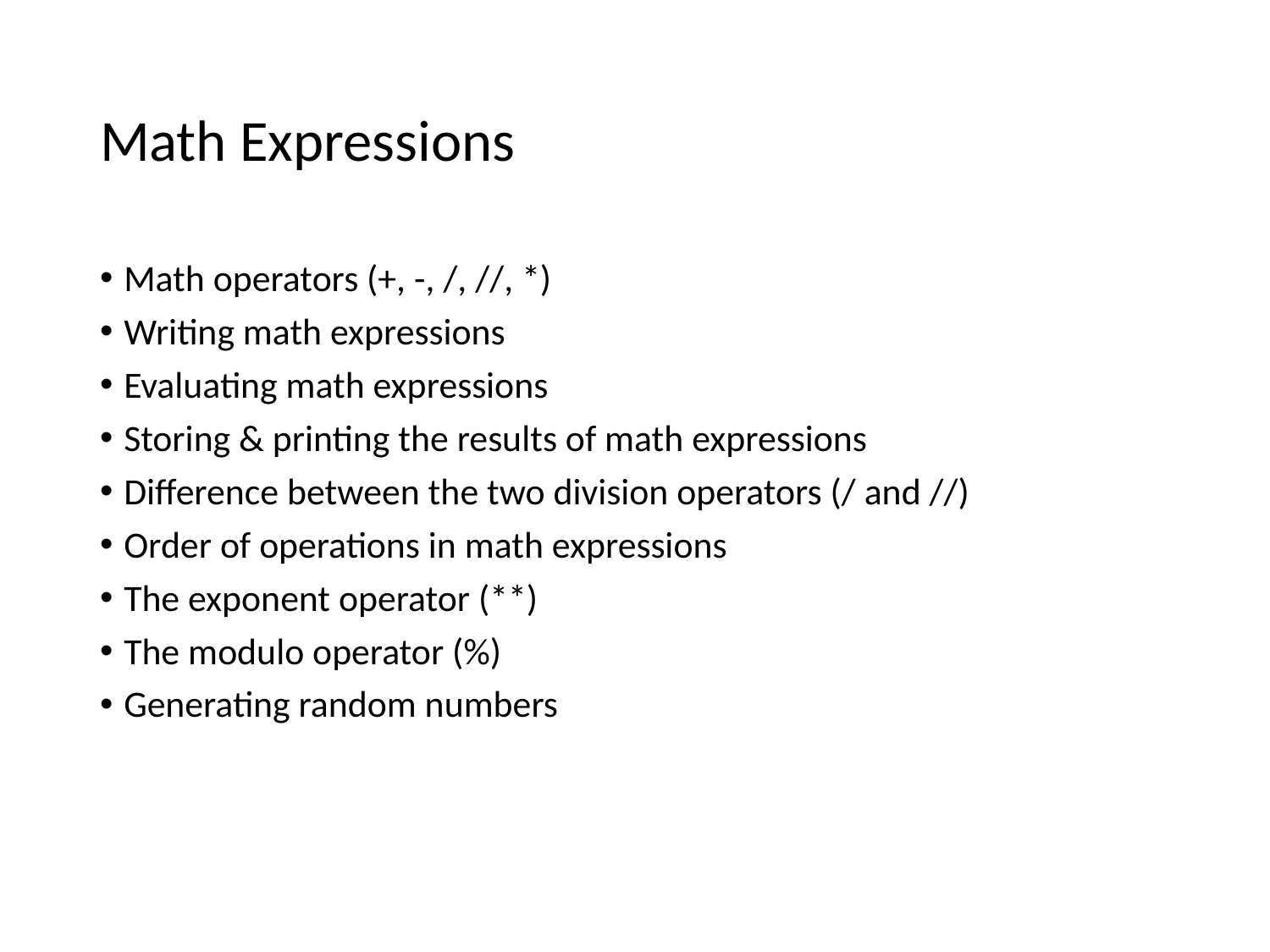

# Math Expressions
Math operators (+, -, /, //, *)
Writing math expressions
Evaluating math expressions
Storing & printing the results of math expressions
Difference between the two division operators (/ and //)
Order of operations in math expressions
The exponent operator (**)
The modulo operator (%)
Generating random numbers